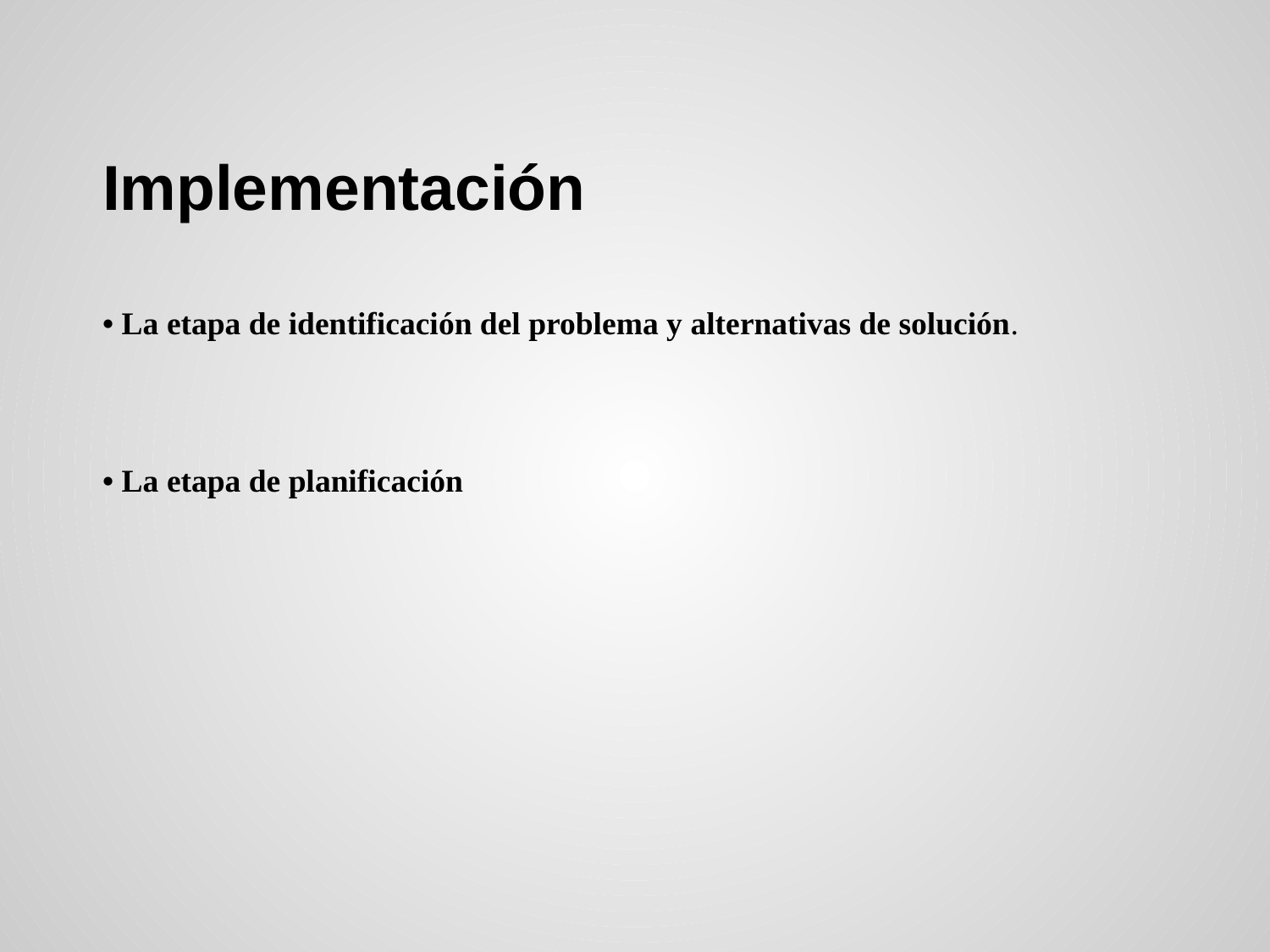

Implementación
• La etapa de identificación del problema y alternativas de solución.
• La etapa de planificación